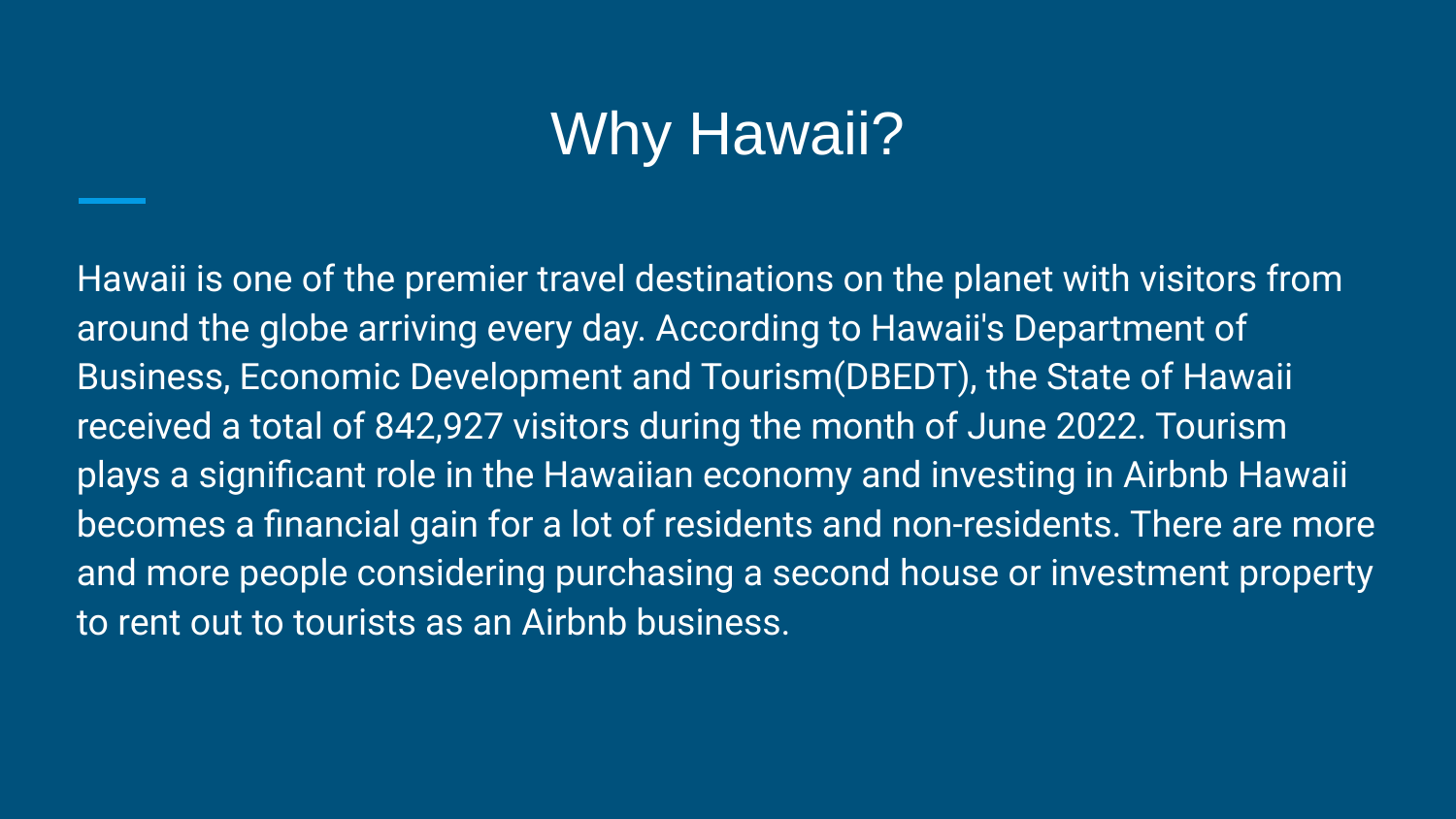

# Why Hawaii?

Hawaii is one of the premier travel destinations on the planet with visitors from around the globe arriving every day. According to Hawaii's Department of Business, Economic Development and Tourism(DBEDT), the State of Hawaii  received a total of 842,927 visitors during the month of June 2022. Tourism plays a significant role in the Hawaiian economy and investing in Airbnb Hawaii becomes a financial gain for a lot of residents and non-residents. There are more and more people considering purchasing a second house or investment property to rent out to tourists as an Airbnb business.